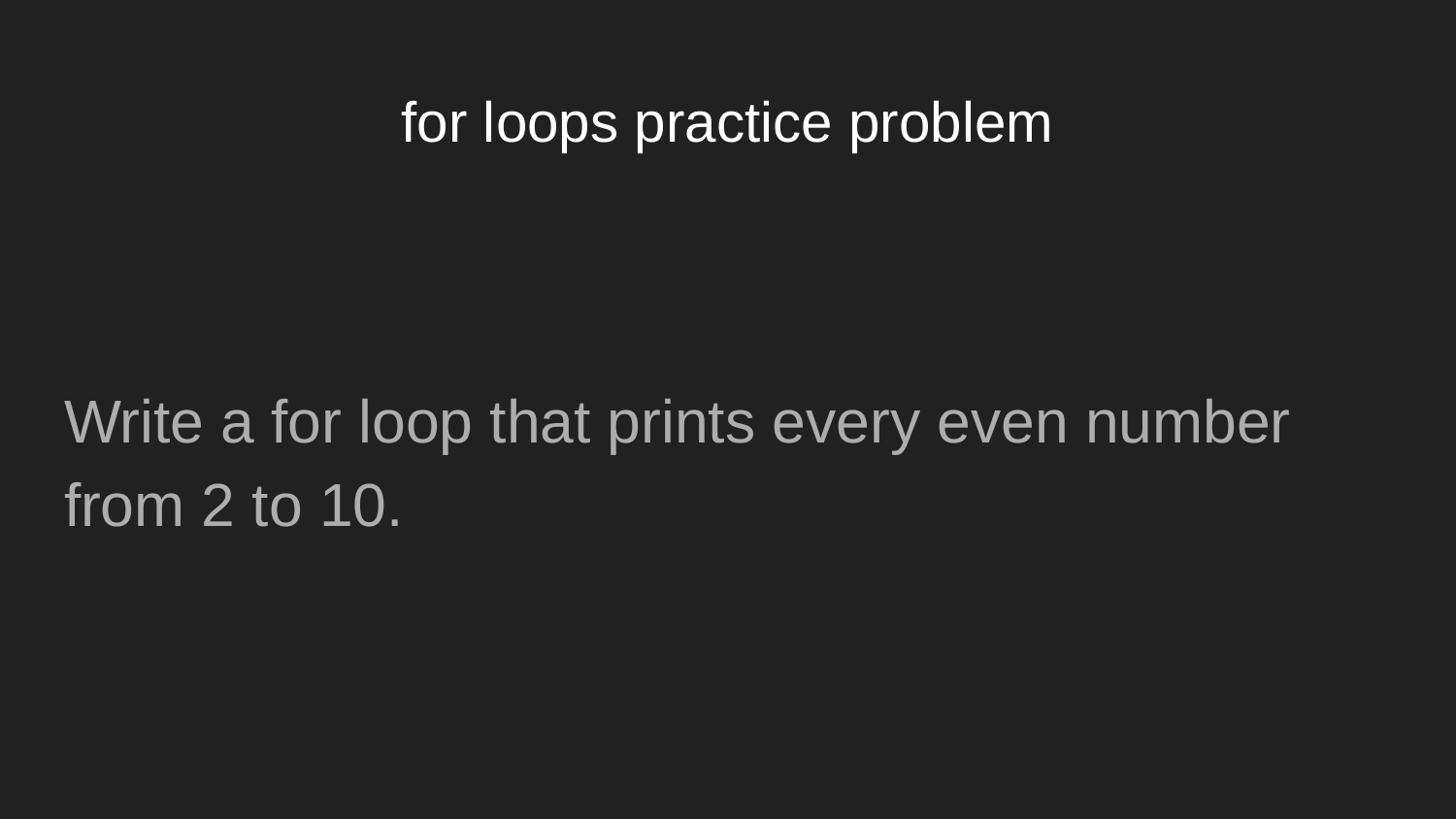

# for loops practice problem
Write a for loop that prints every even number from 2 to 10.